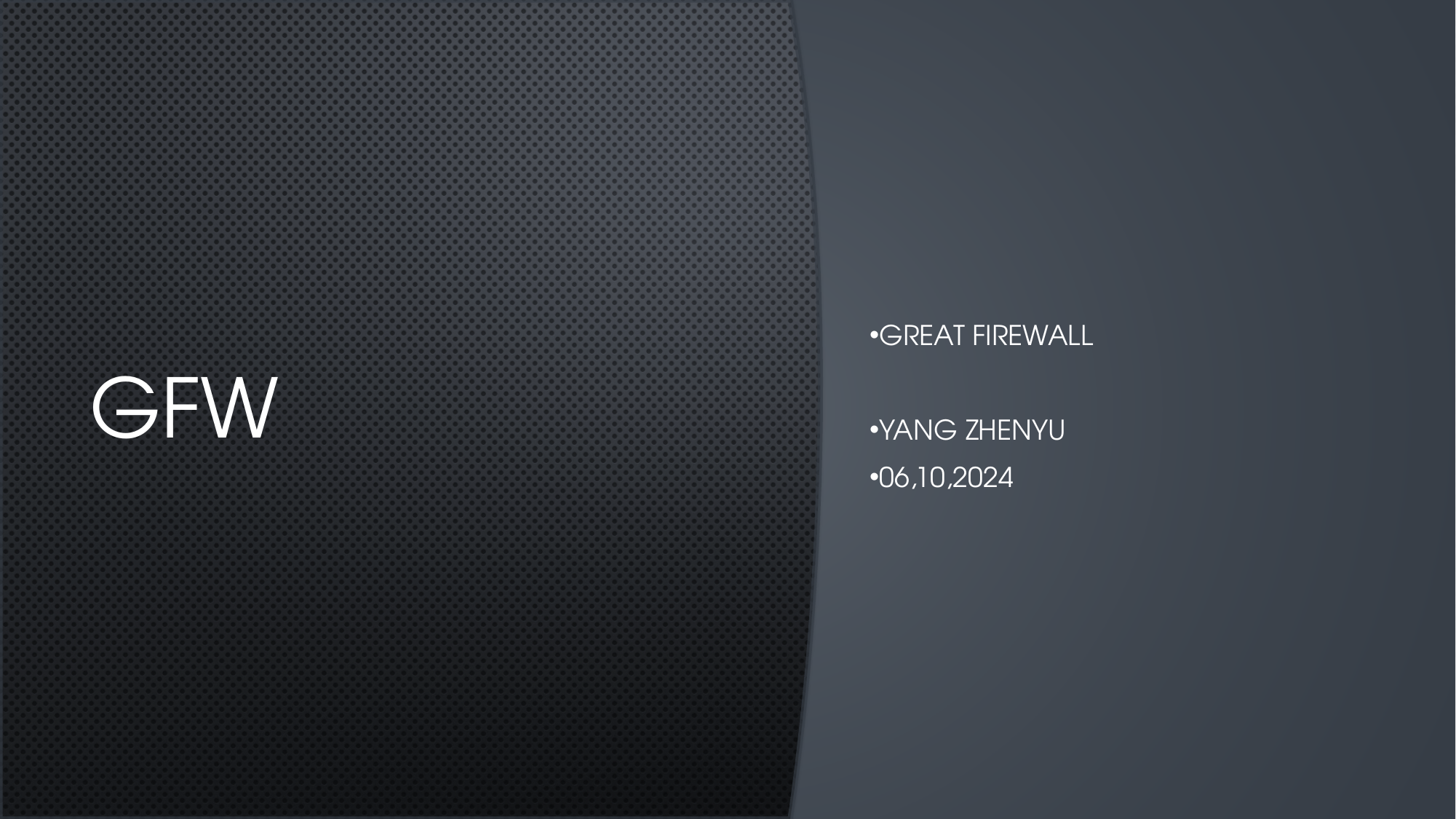

# GFW
Great firewall

Yang Zhenyu
06,10,2024